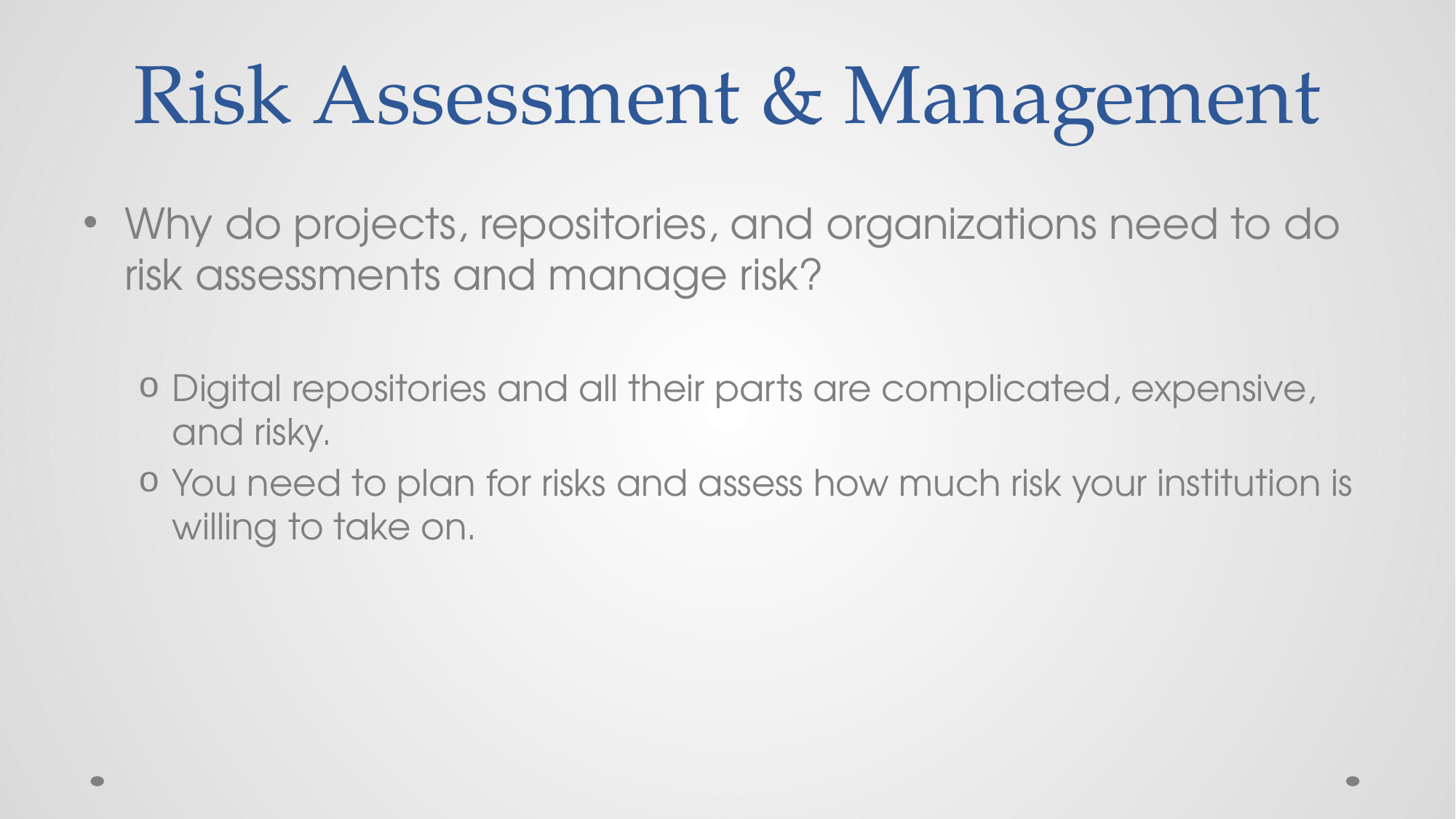

# Risk Assessment & Management
Why do projects, repositories, and organizations need to do risk assessments and manage risk?

Digital repositories and all their parts are complicated, expensive, and risky.
You need to plan for risks and assess how much risk your institution is willing to take on.